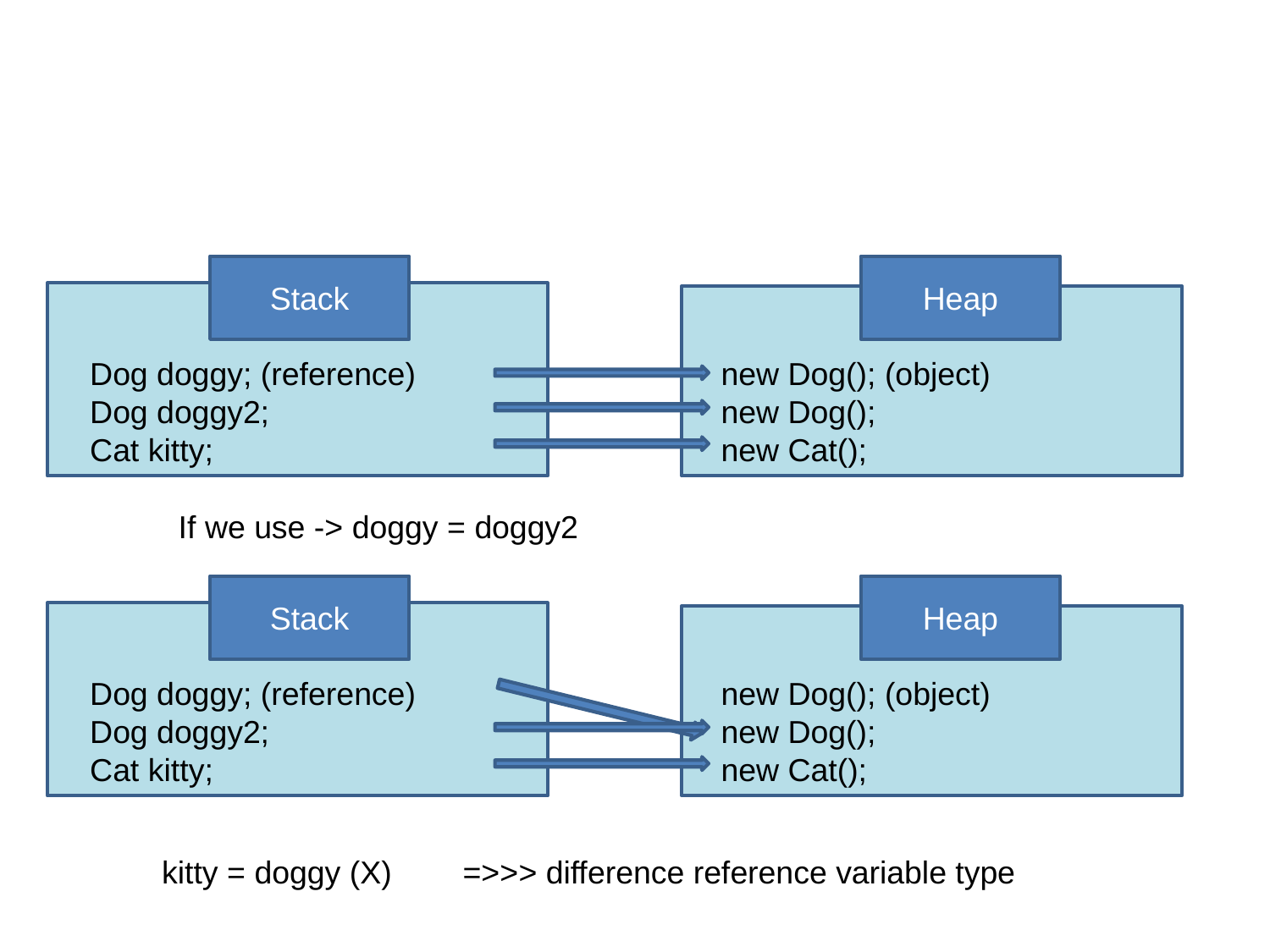

Stack
Heap

new Dog(); (object)
new Dog();
new Cat();
Dog doggy; (reference)
Dog doggy2;
Cat kitty;

If we use -> doggy = doggy2
Stack
Heap

new Dog(); (object)
new Dog();
new Cat();
Dog doggy; (reference)
Dog doggy2;
Cat kitty;

kitty = doggy (X)        =>>> difference reference variable type